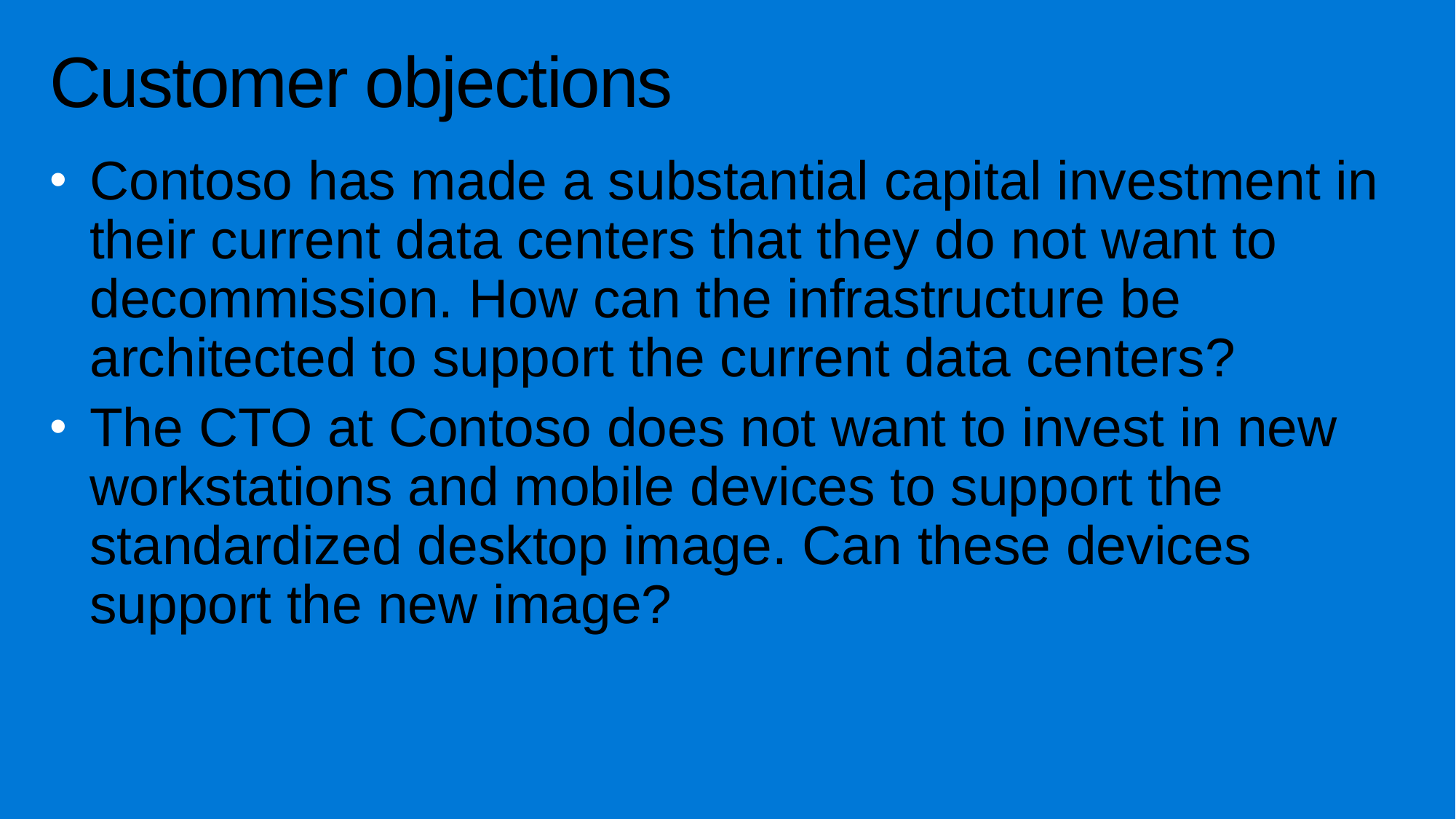

# Customer objections
Contoso has made a substantial capital investment in their current data centers that they do not want to decommission. How can the infrastructure be architected to support the current data centers?
The CTO at Contoso does not want to invest in new workstations and mobile devices to support the standardized desktop image. Can these devices support the new image?